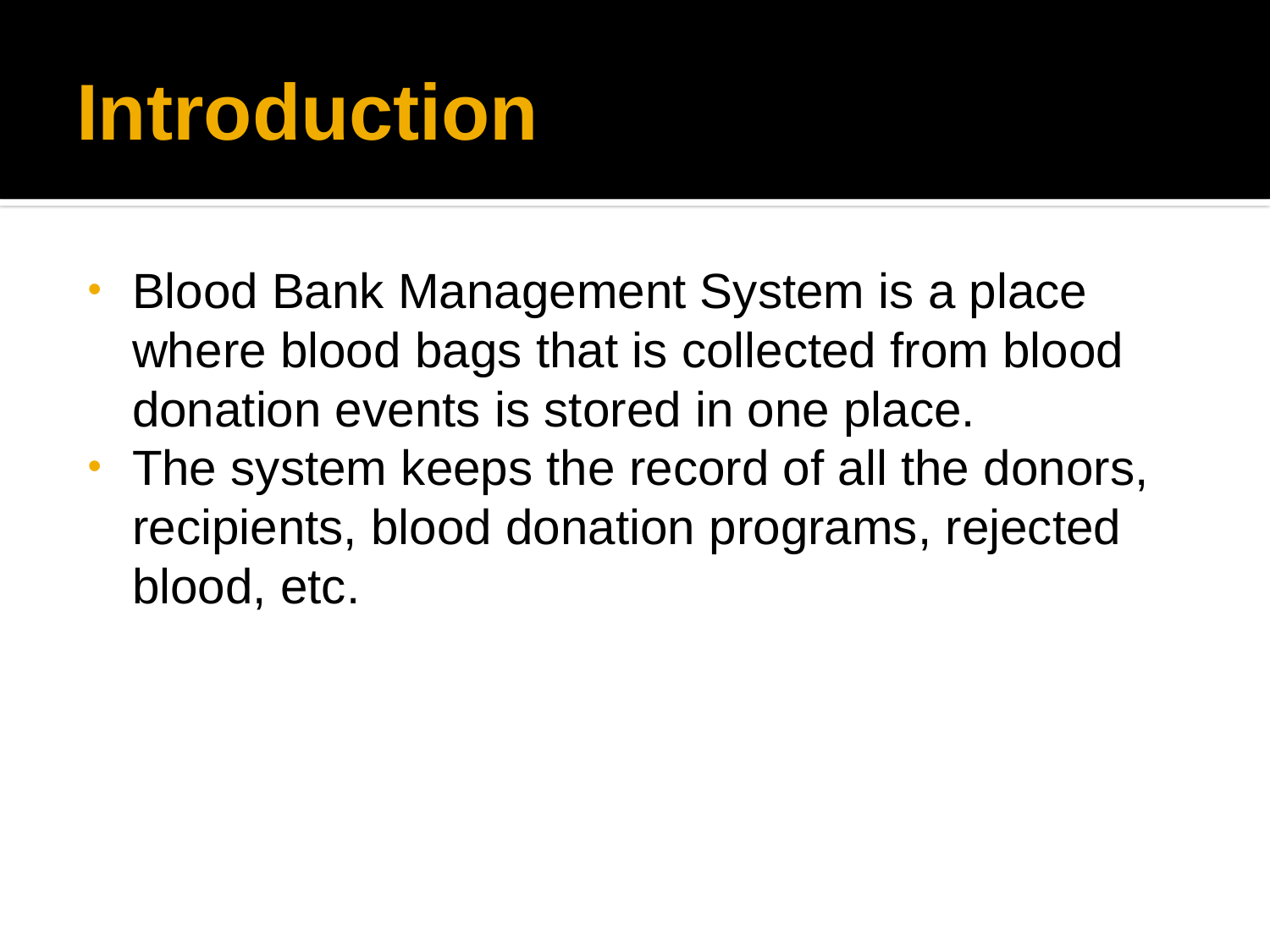

# Introduction
Blood Bank Management System is a place where blood bags that is collected from blood donation events is stored in one place.
The system keeps the record of all the donors, recipients, blood donation programs, rejected blood, etc.